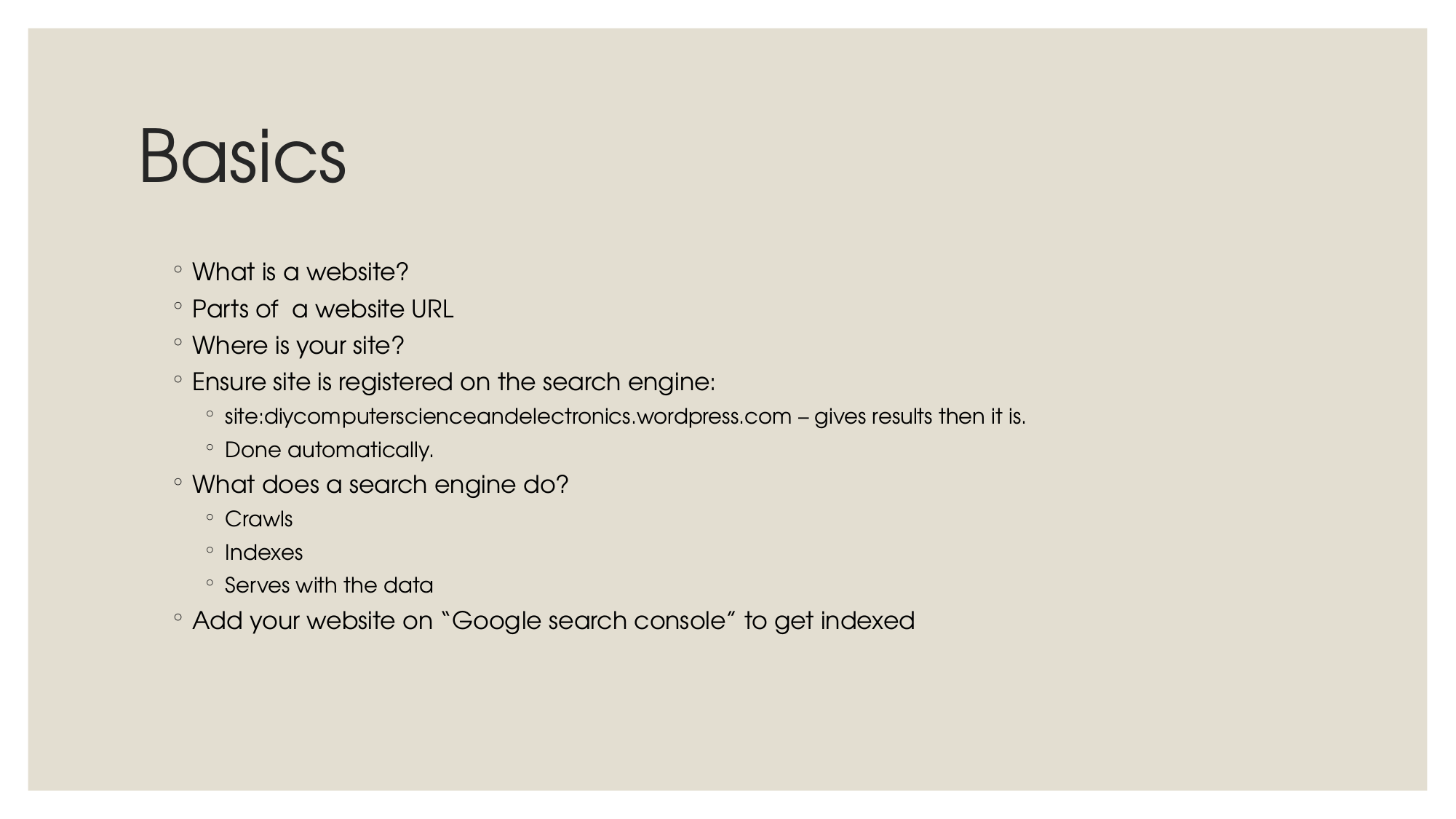

# Basics
What is a website?
Parts of  a website URL
Where is your site?
Ensure site is registered on the search engine:
site:diycomputerscienceandelectronics.wordpress.com – gives results then it is.
Done automatically.
What does a search engine do?
Crawls
Indexes
Serves with the data
Add your website on “Google search console” to get indexed